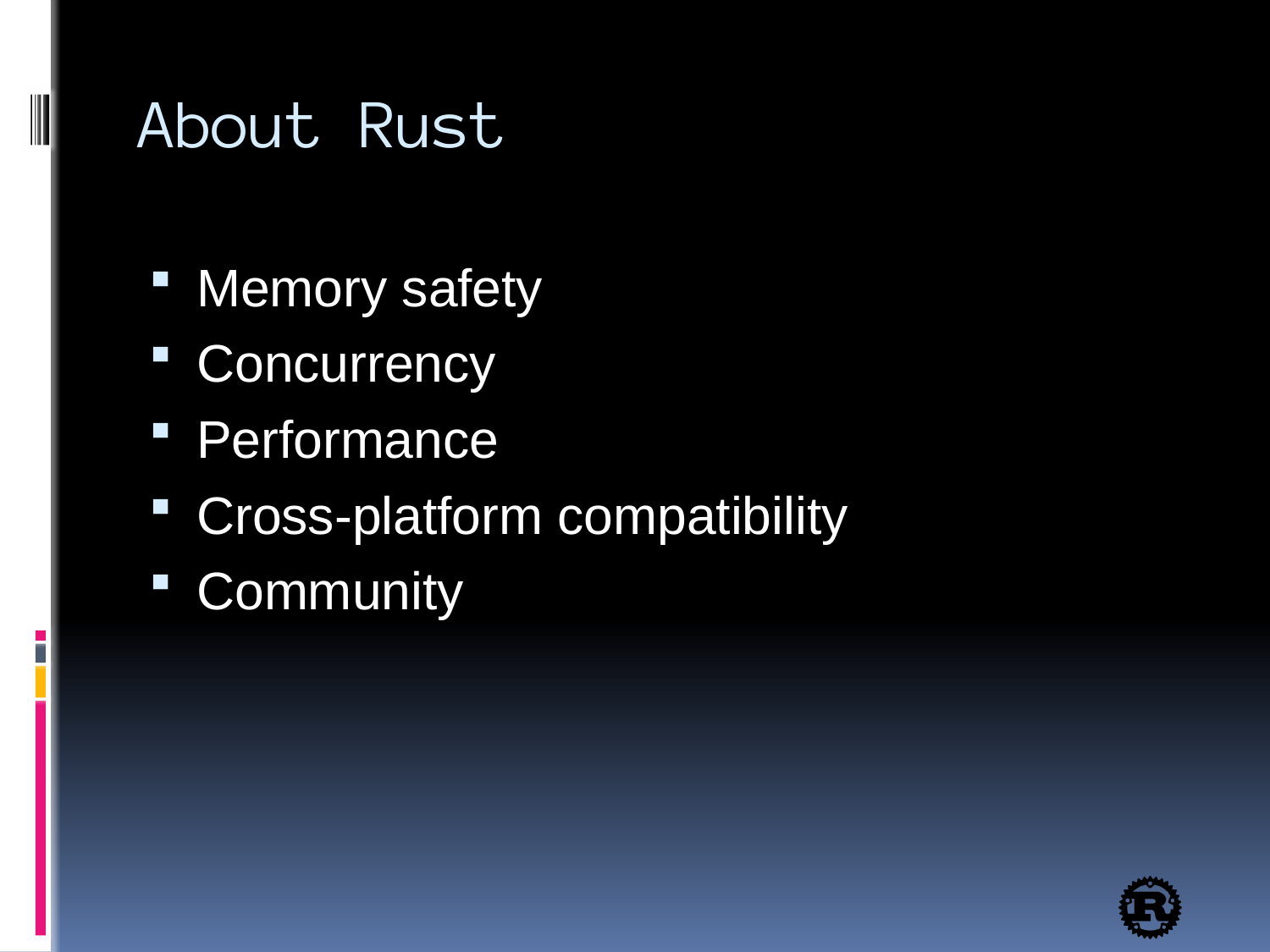

# About Rust
Memory safety
Concurrency
Performance
Cross-platform compatibility
Community